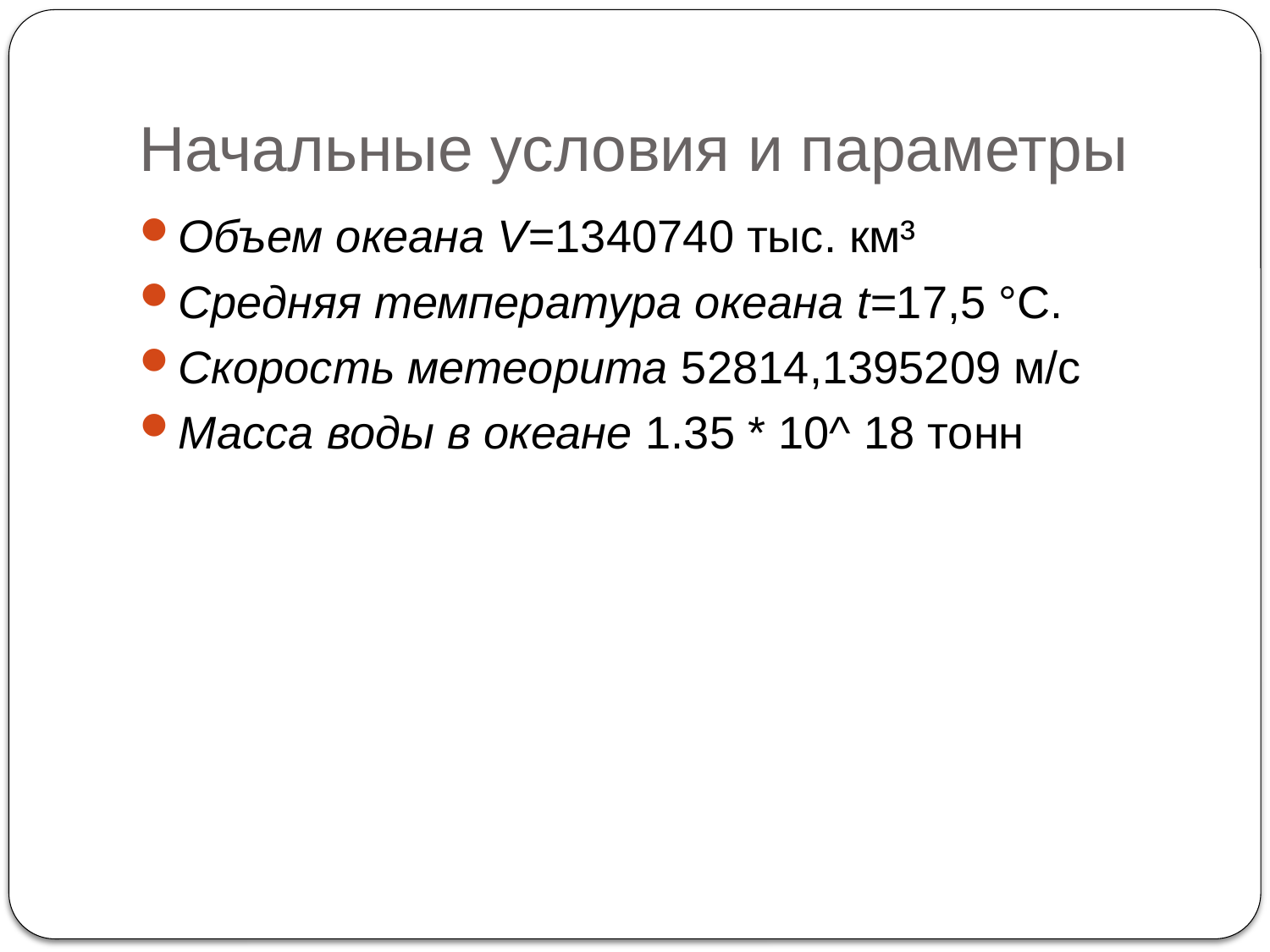

# Начальные условия и параметры
Объем океана V=1340740 тыс. км³
Средняя температура океана t=17,5 °С.
Скорость метеорита 52814,1395209 м/c
Масса воды в океане 1.35 * 10^ 18 тонн